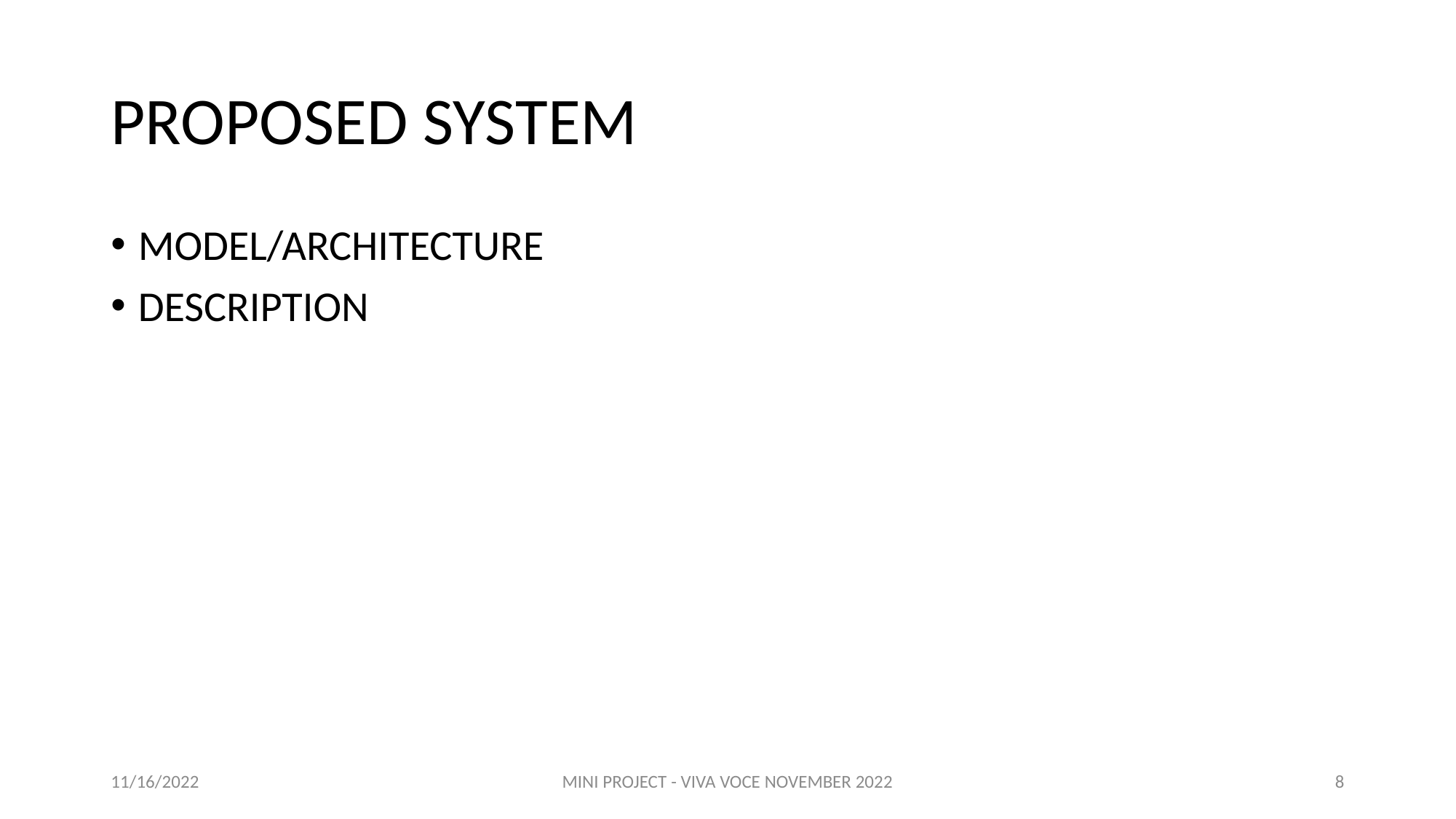

# PROPOSED SYSTEM
MODEL/ARCHITECTURE
DESCRIPTION
11/16/2022
MINI PROJECT - VIVA VOCE NOVEMBER 2022
8